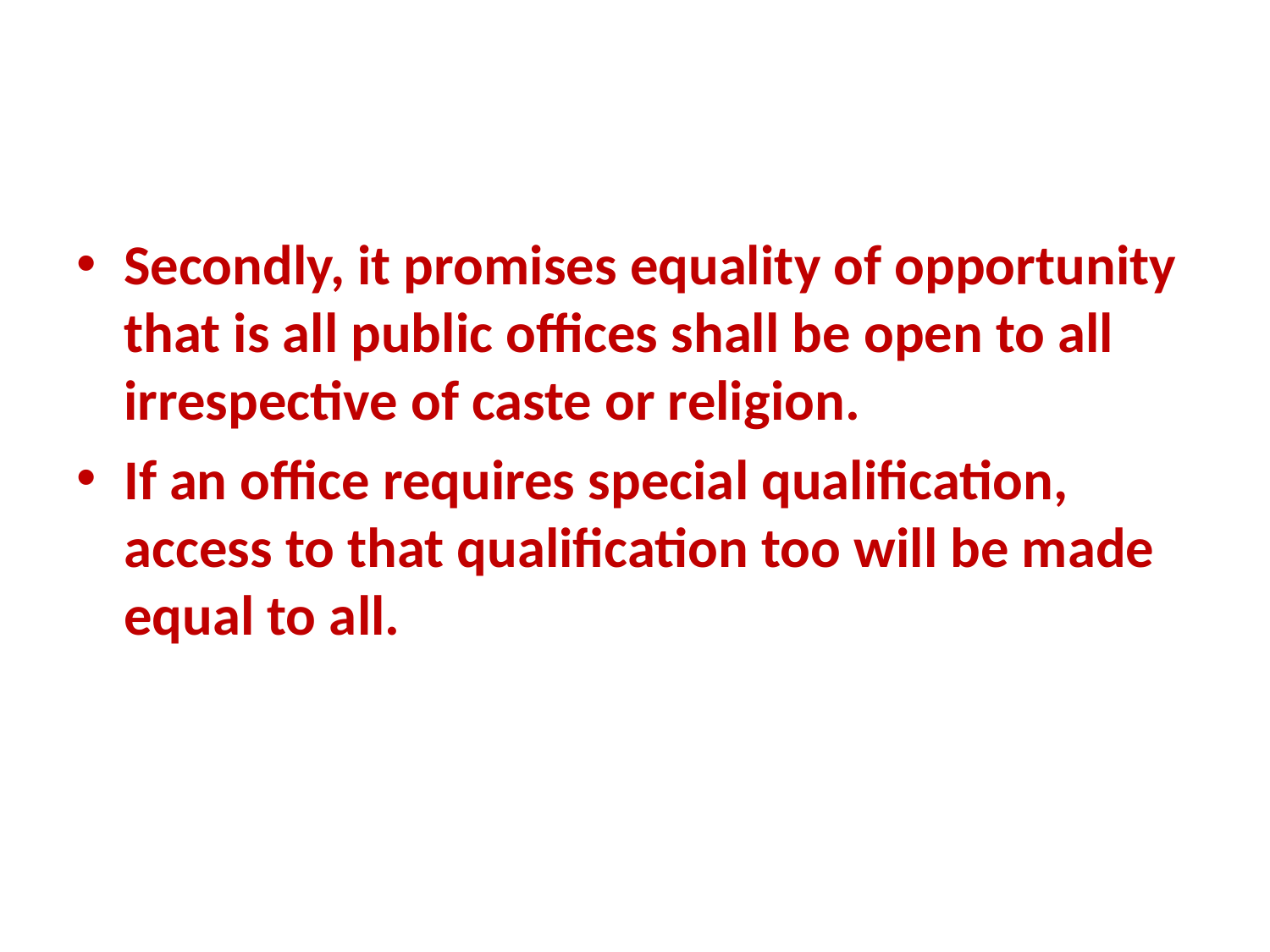

#
Secondly, it promises equality of opportunity that is all public offices shall be open to all irrespective of caste or religion.
If an office requires special qualification, access to that qualification too will be made equal to all.